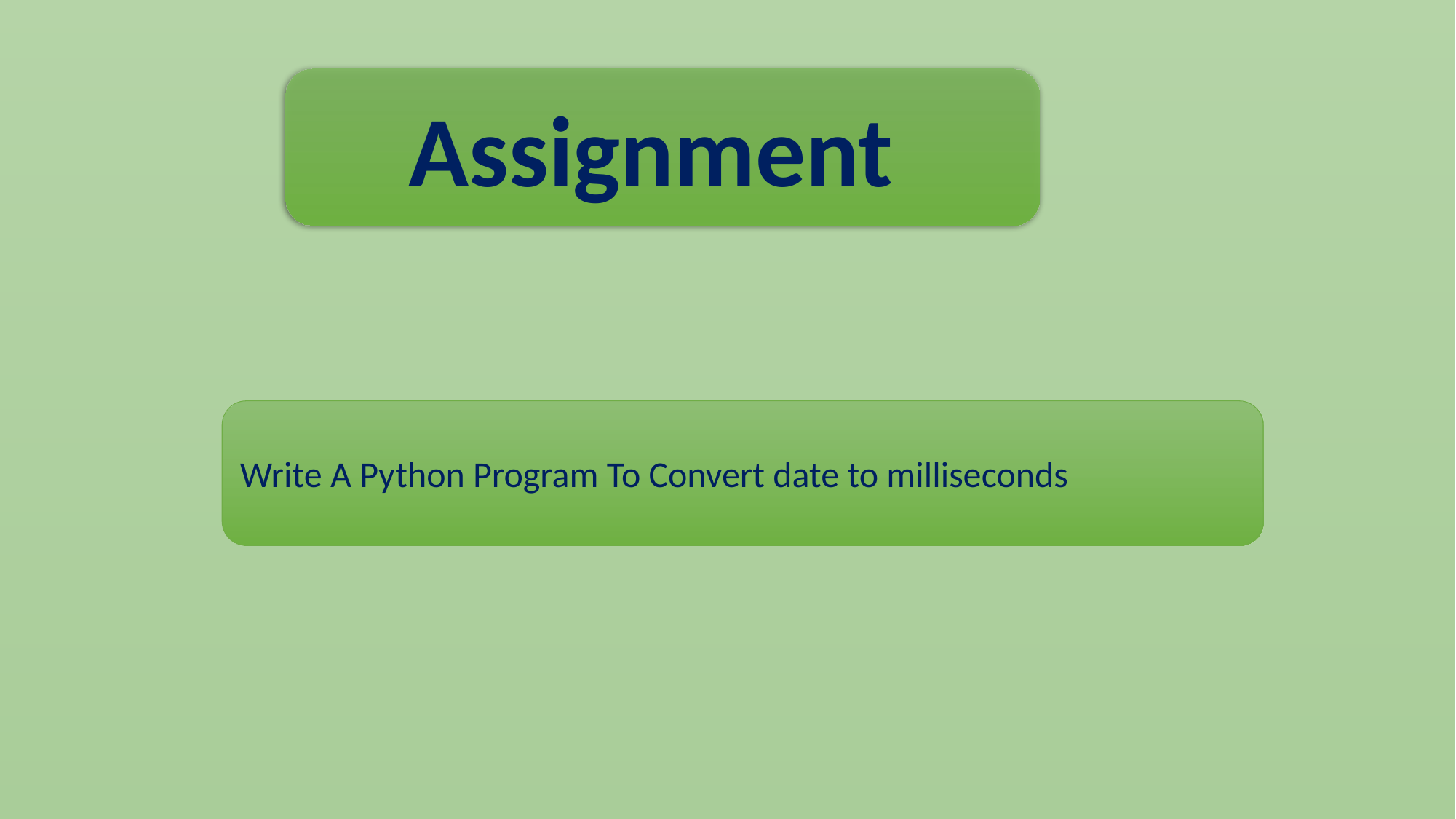

Assignment
Write A Python Program To Convert date to milliseconds